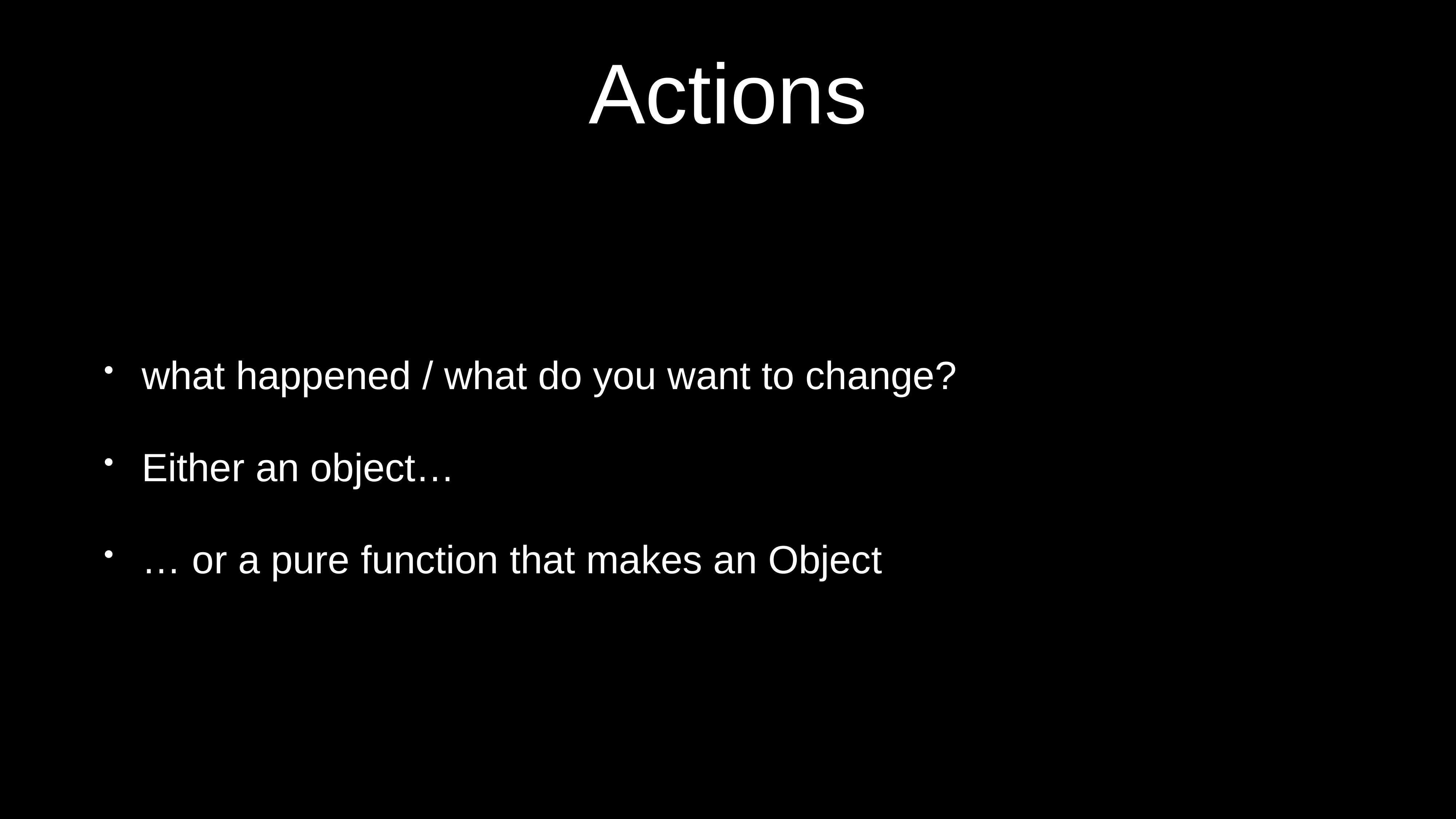

# Actions
what happened / what do you want to change?
Either an object…
… or a pure function that makes an Object